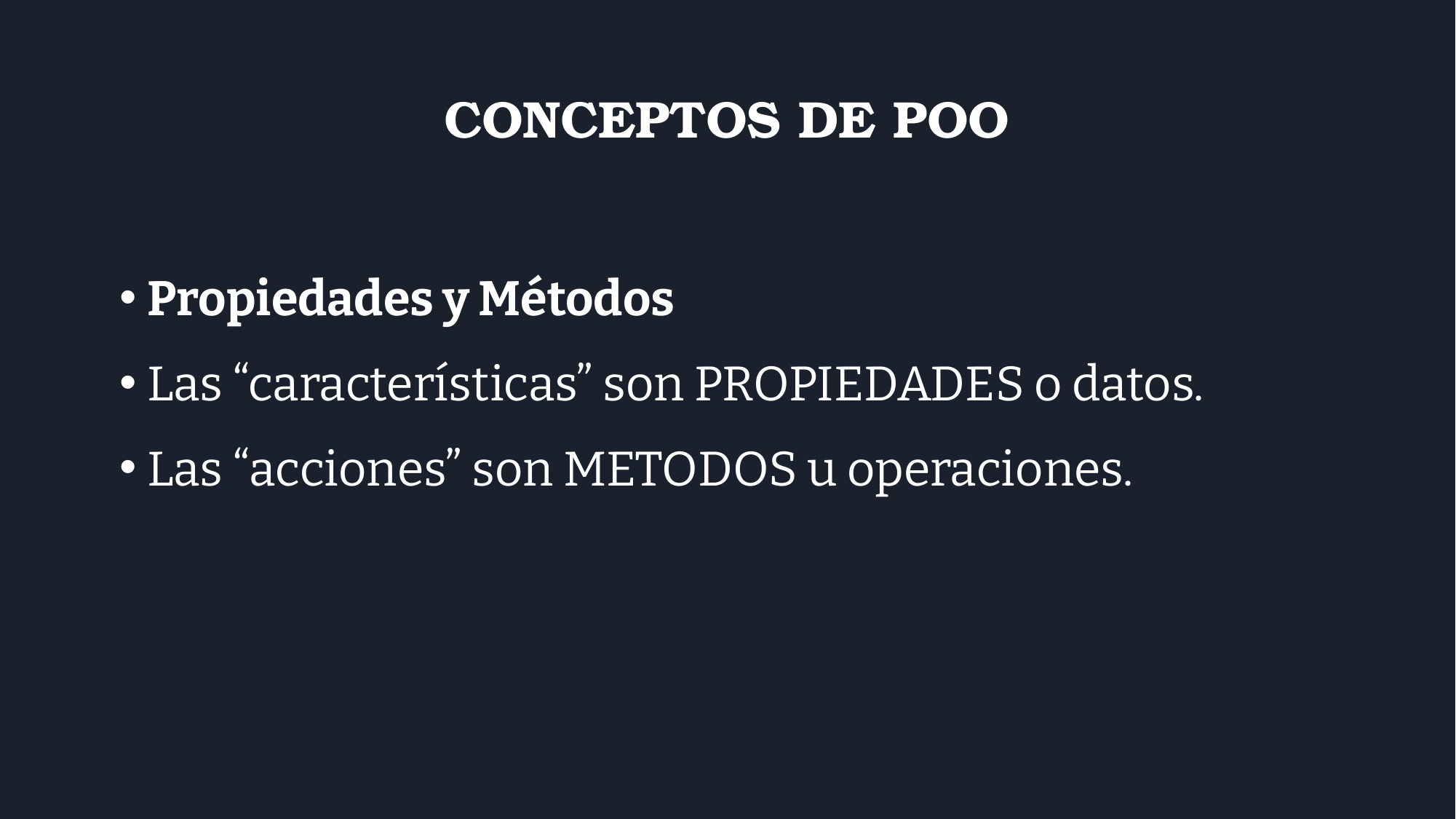

# CONCEPTOS DE POO
Propiedades y Métodos
Las “características” son PROPIEDADES o datos.
Las “acciones” son METODOS u operaciones.